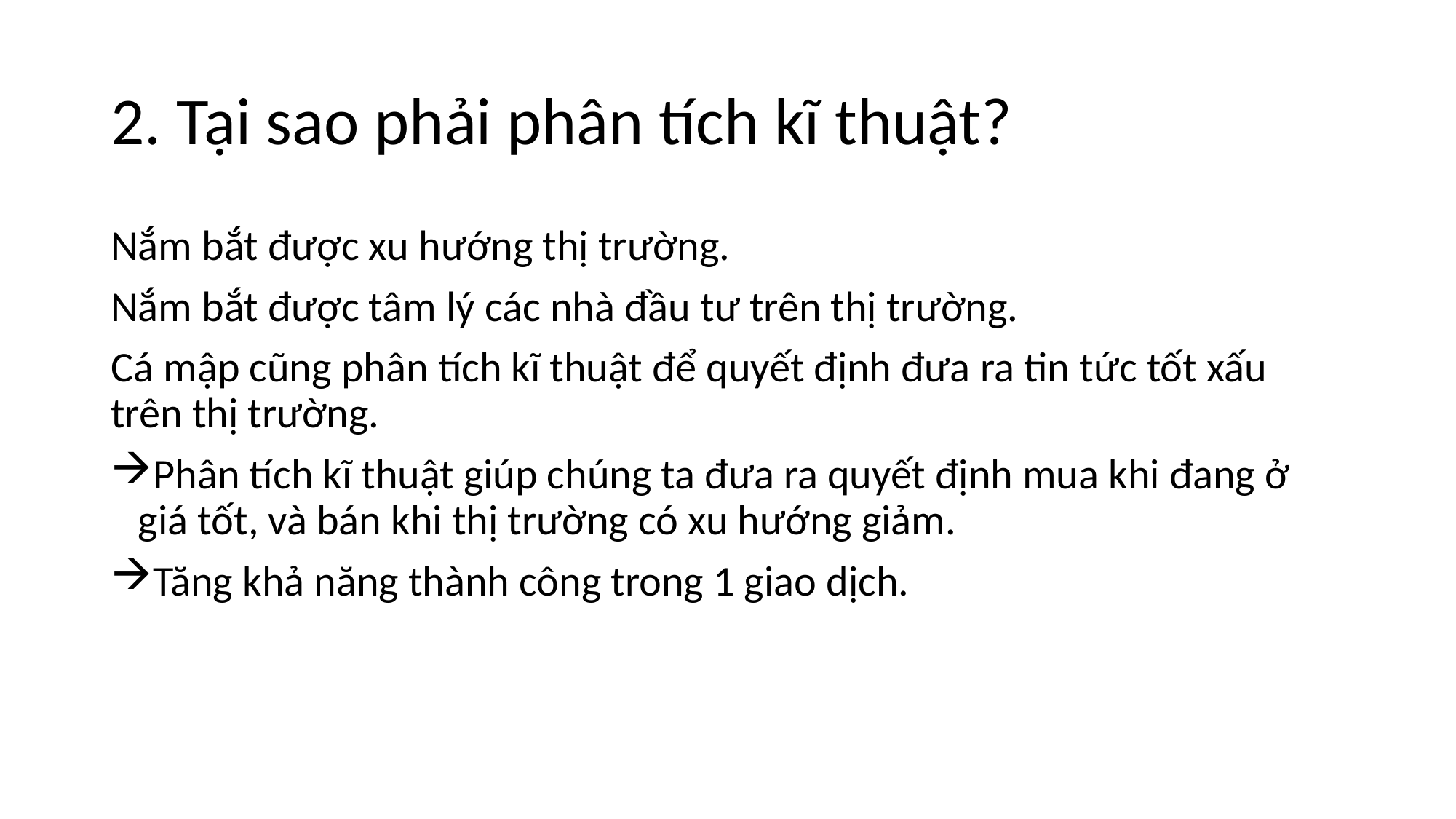

# 2. Tại sao phải phân tích kĩ thuật?
Nắm bắt được xu hướng thị trường.
Nắm bắt được tâm lý các nhà đầu tư trên thị trường.
Cá mập cũng phân tích kĩ thuật để quyết định đưa ra tin tức tốt xấu trên thị trường.
Phân tích kĩ thuật giúp chúng ta đưa ra quyết định mua khi đang ở giá tốt, và bán khi thị trường có xu hướng giảm.
Tăng khả năng thành công trong 1 giao dịch.